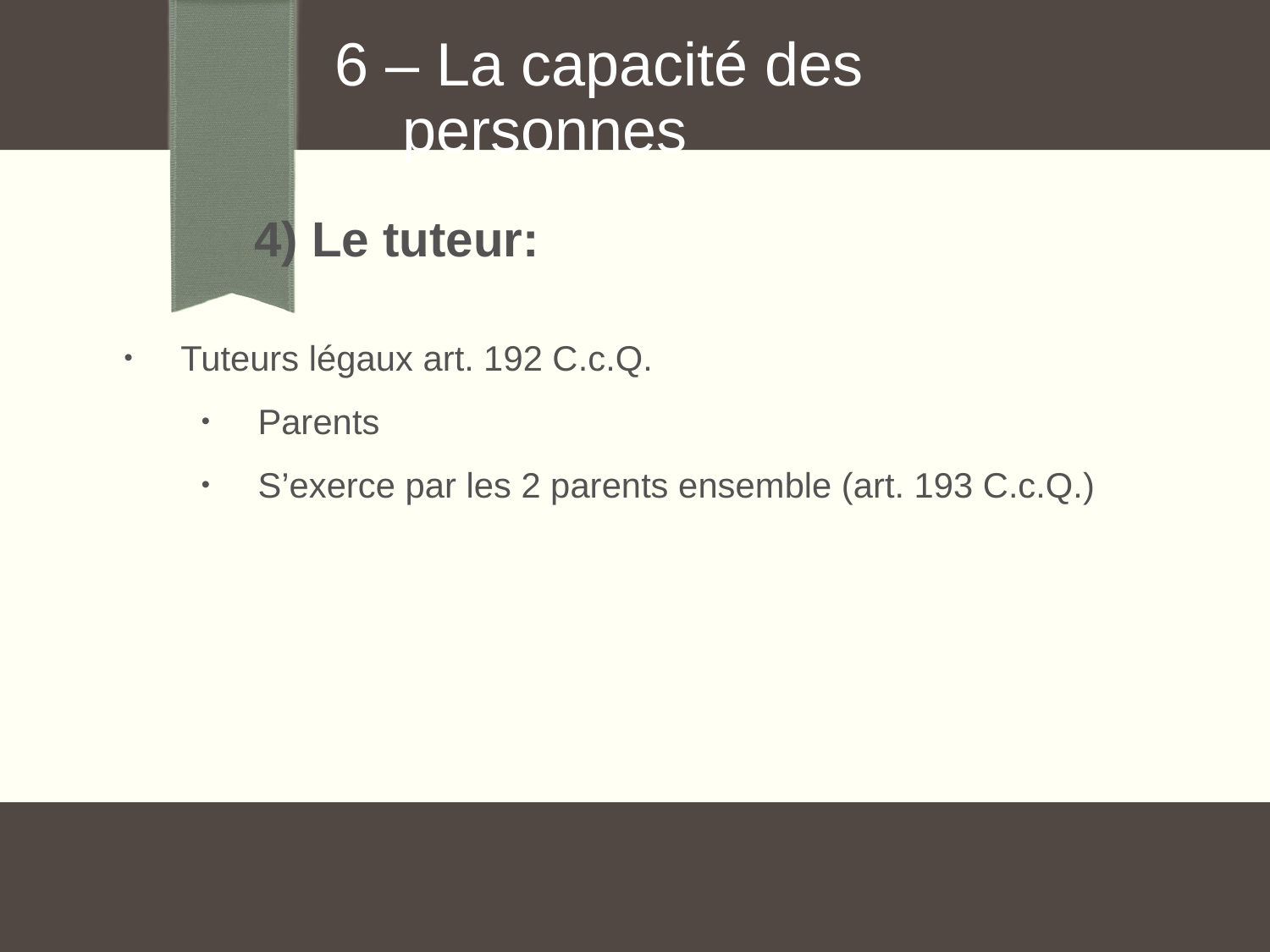

6 – La capacité des
    personnes

           4) Le tuteur:

Tuteurs légaux art. 192 C.c.Q.
Parents
S’exerce par les 2 parents ensemble (art. 193 C.c.Q.)